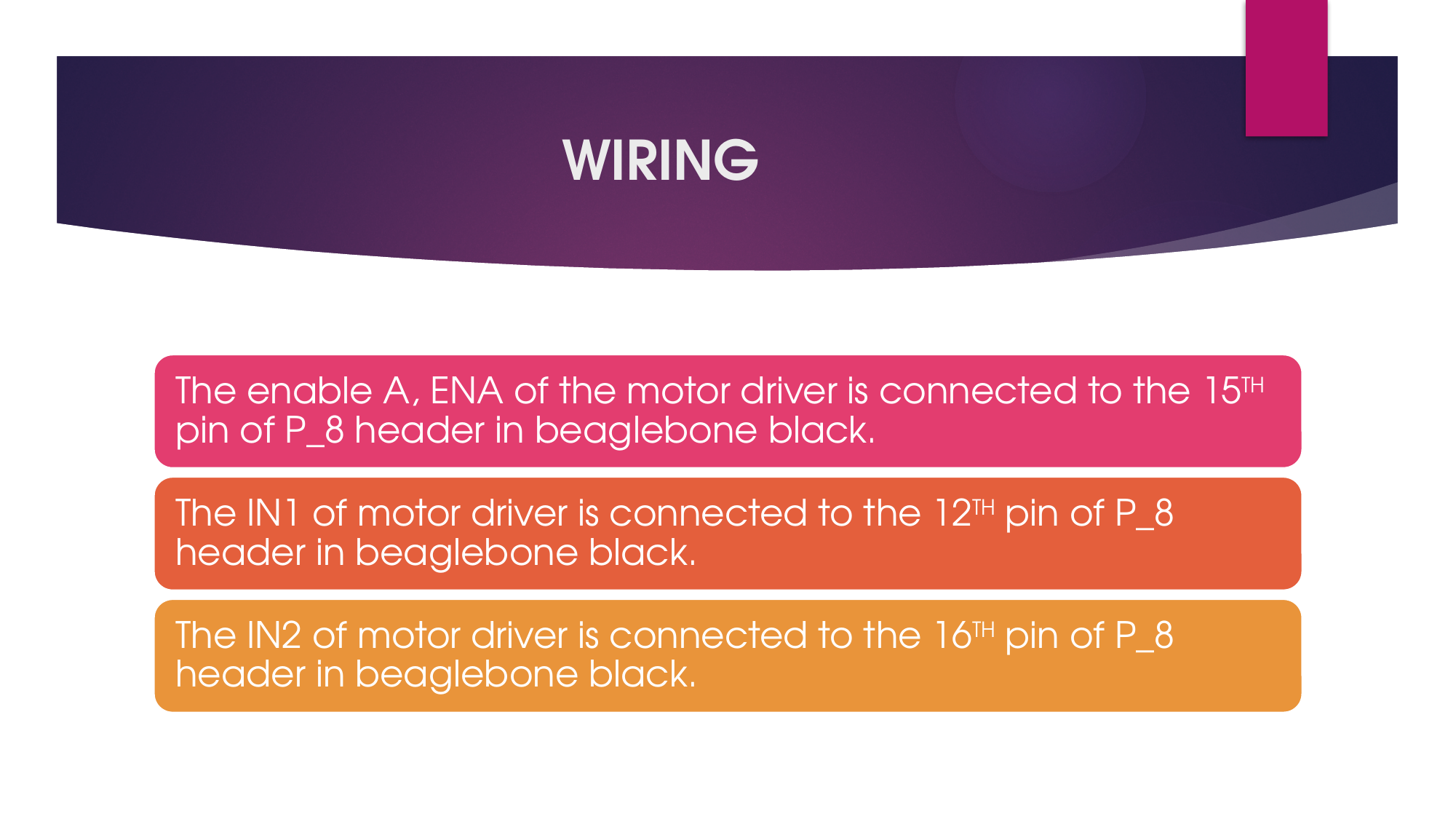

# WIRING
The enable A, ENA of the motor driver is connected to the 15TH pin of P_8 header in beaglebone black.
The IN1 of motor driver is connected to the 12TH pin of P_8 header in beaglebone black.
The IN2 of motor driver is connected to the 16TH pin of P_8 header in beaglebone black.